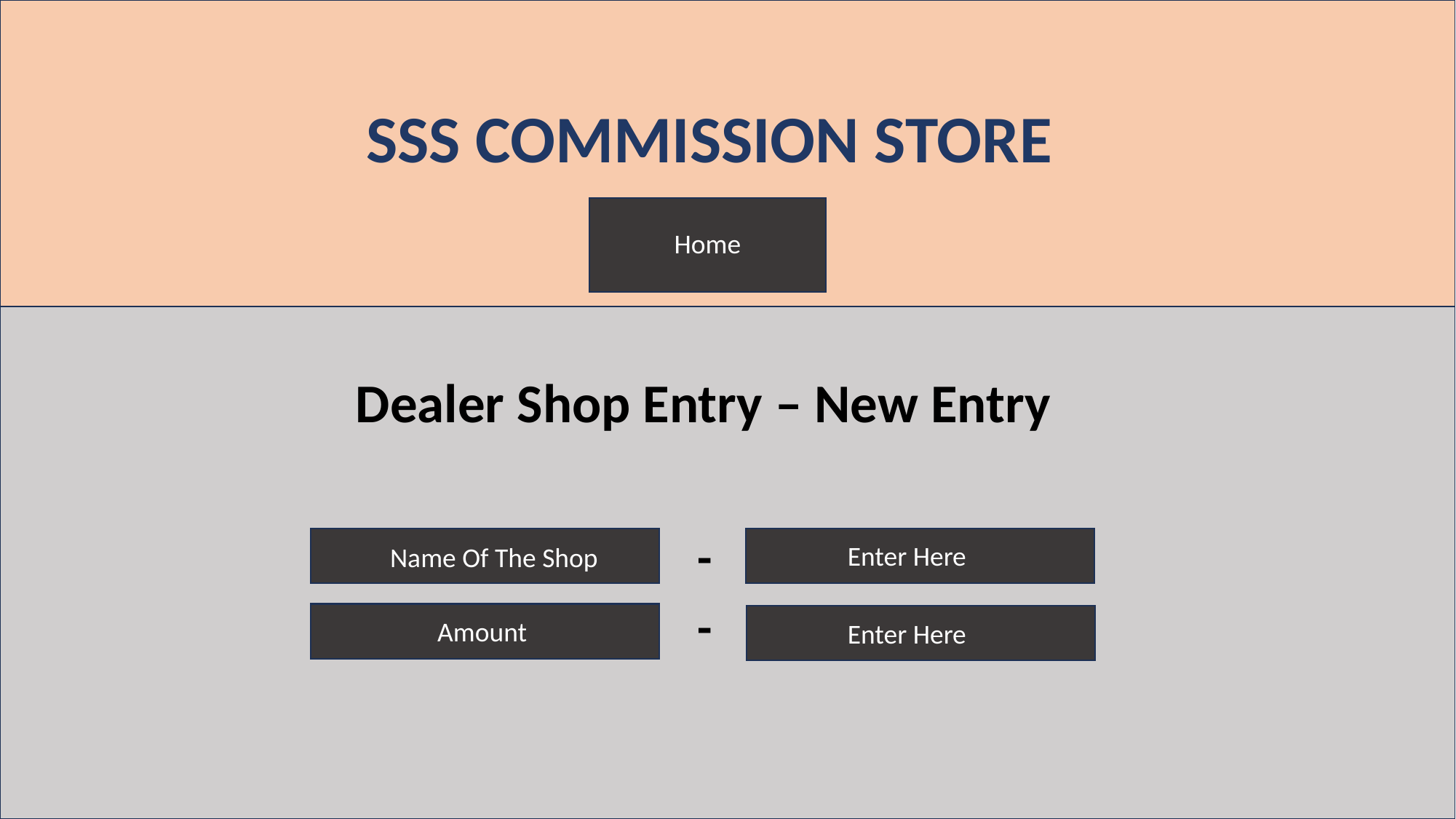

SSS COMMISSION STORE

Home

Dealer Shop Entry – New Entry
-

Enter Here
Name Of The Shop
-

Amount
Enter Here